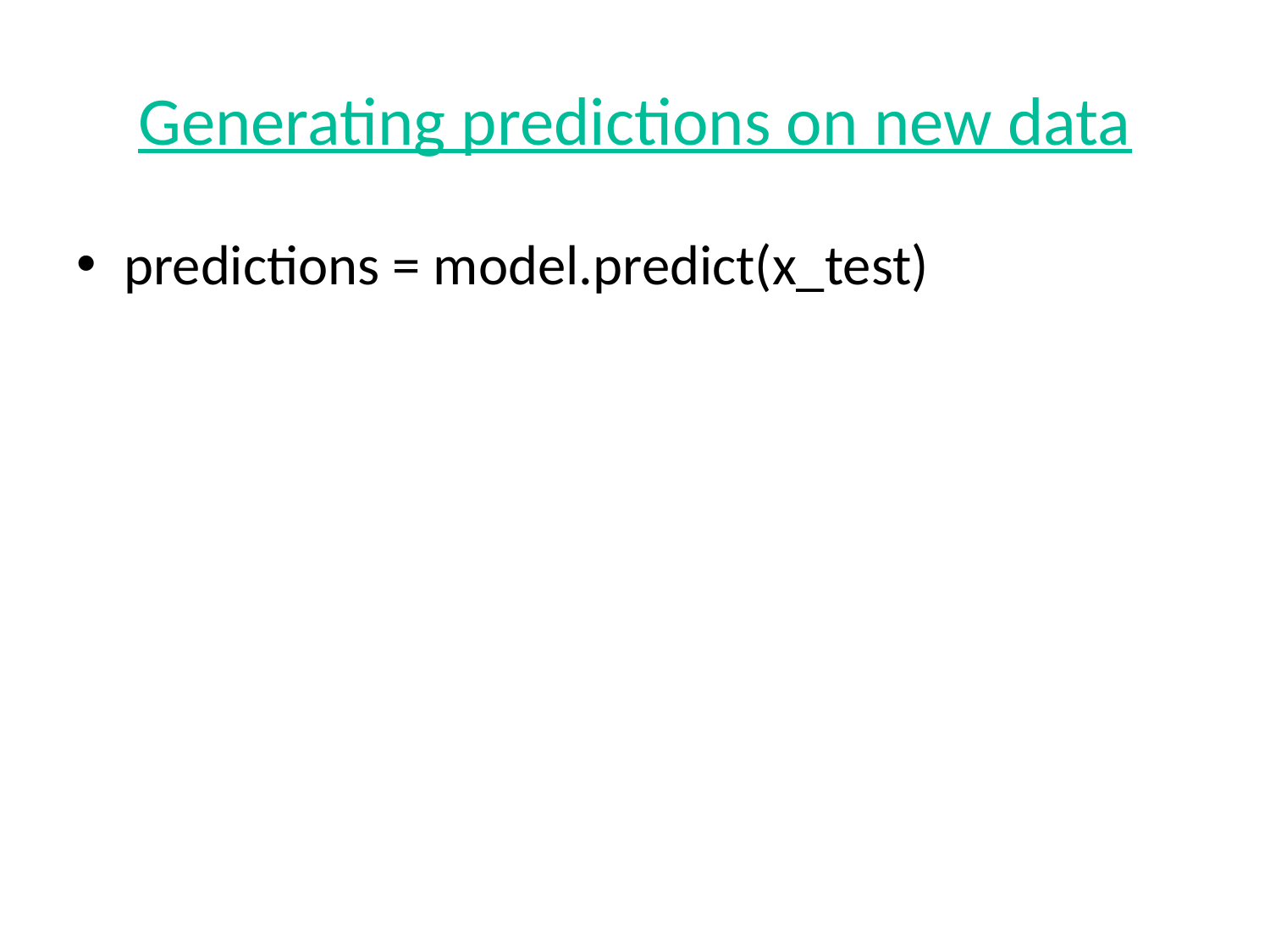

# Generating predictions on new data
predictions = model.predict(x_test)